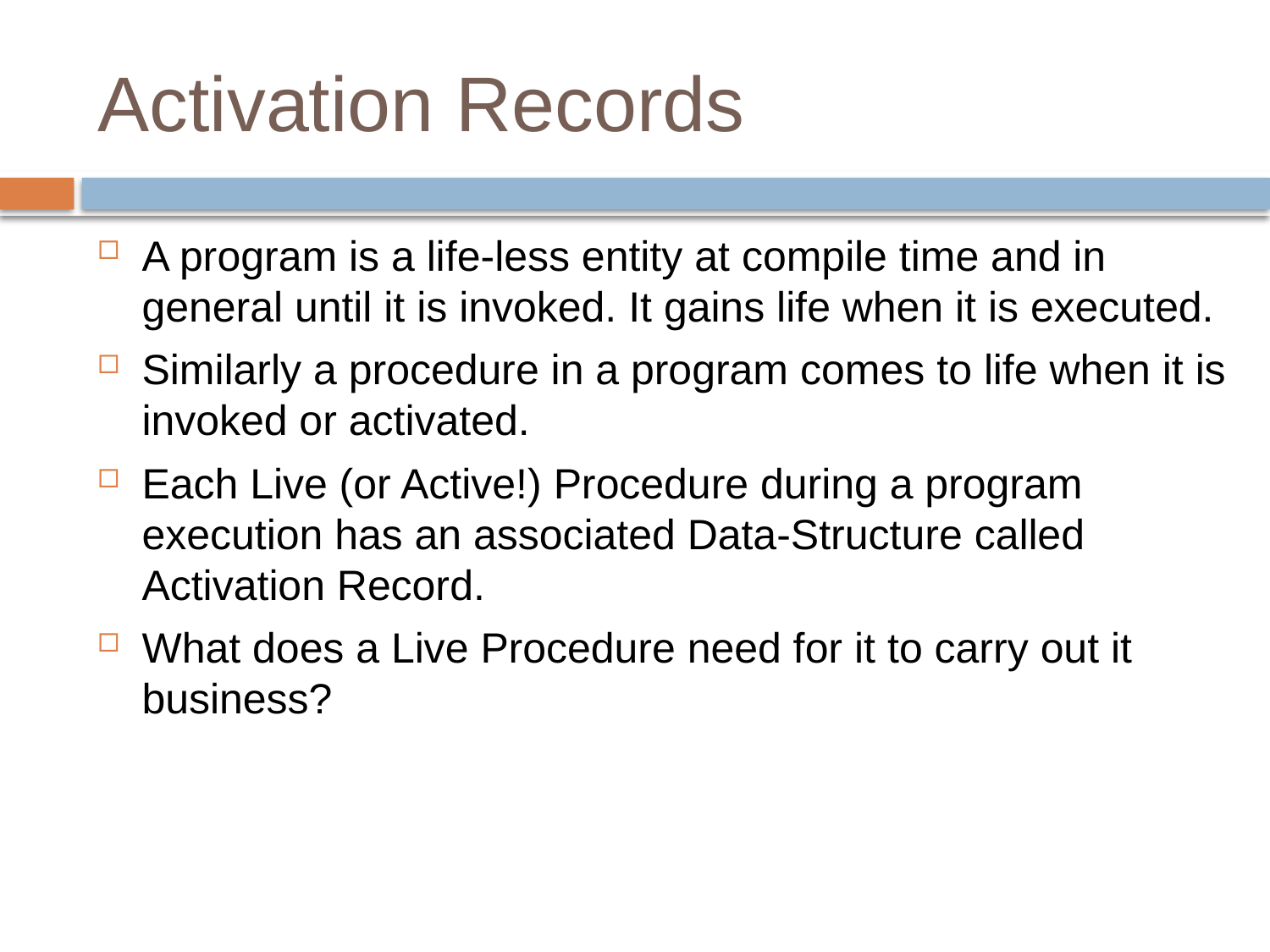

# Activation Records
A program is a life-less entity at compile time and in general until it is invoked. It gains life when it is executed.
Similarly a procedure in a program comes to life when it is invoked or activated.
Each Live (or Active!) Procedure during a program execution has an associated Data-Structure called Activation Record.
What does a Live Procedure need for it to carry out it business?